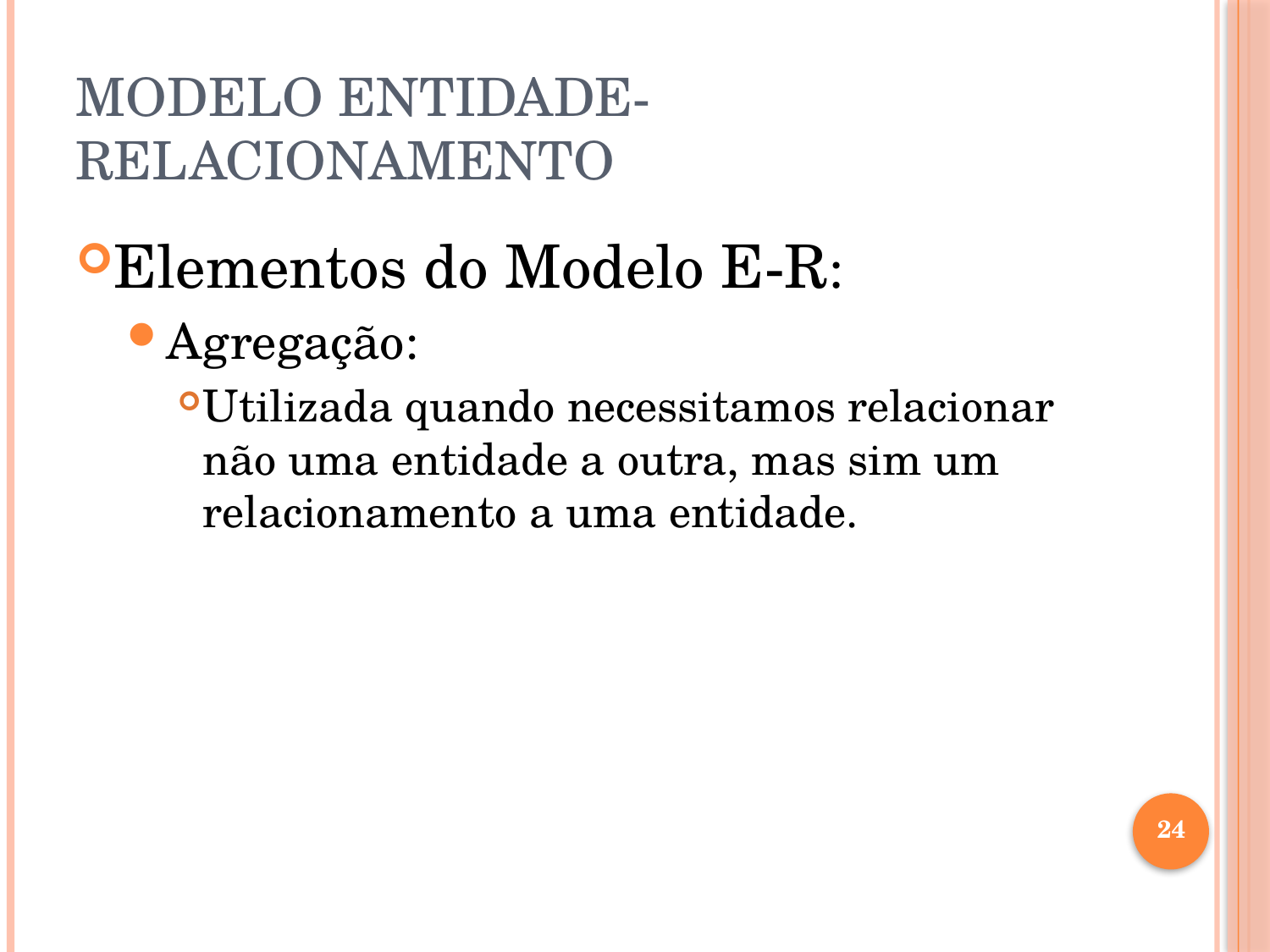

# Modelo Entidade-Relacionamento
Elementos do Modelo E-R:
Agregação:
Utilizada quando necessitamos relacionar não uma entidade a outra, mas sim um relacionamento a uma entidade.

24